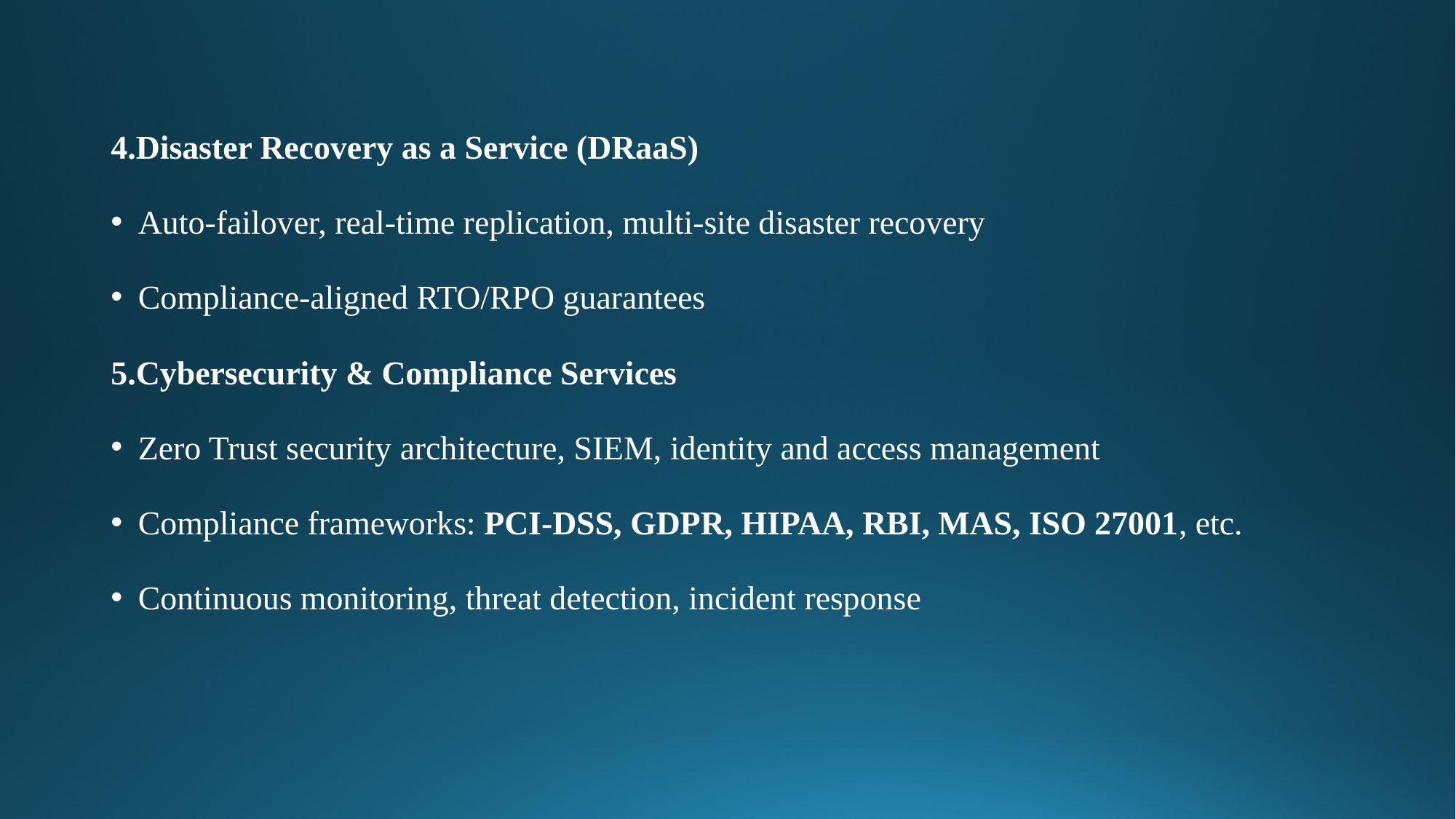

4.Disaster Recovery as a Service (DRaaS)
Auto-failover, real-time replication, multi-site disaster recovery
Compliance-aligned RTO/RPO guarantees
5.Cybersecurity & Compliance Services
Zero Trust security architecture, SIEM, identity and access management
Compliance frameworks: PCI-DSS, GDPR, HIPAA, RBI, MAS, ISO 27001, etc.
Continuous monitoring, threat detection, incident response